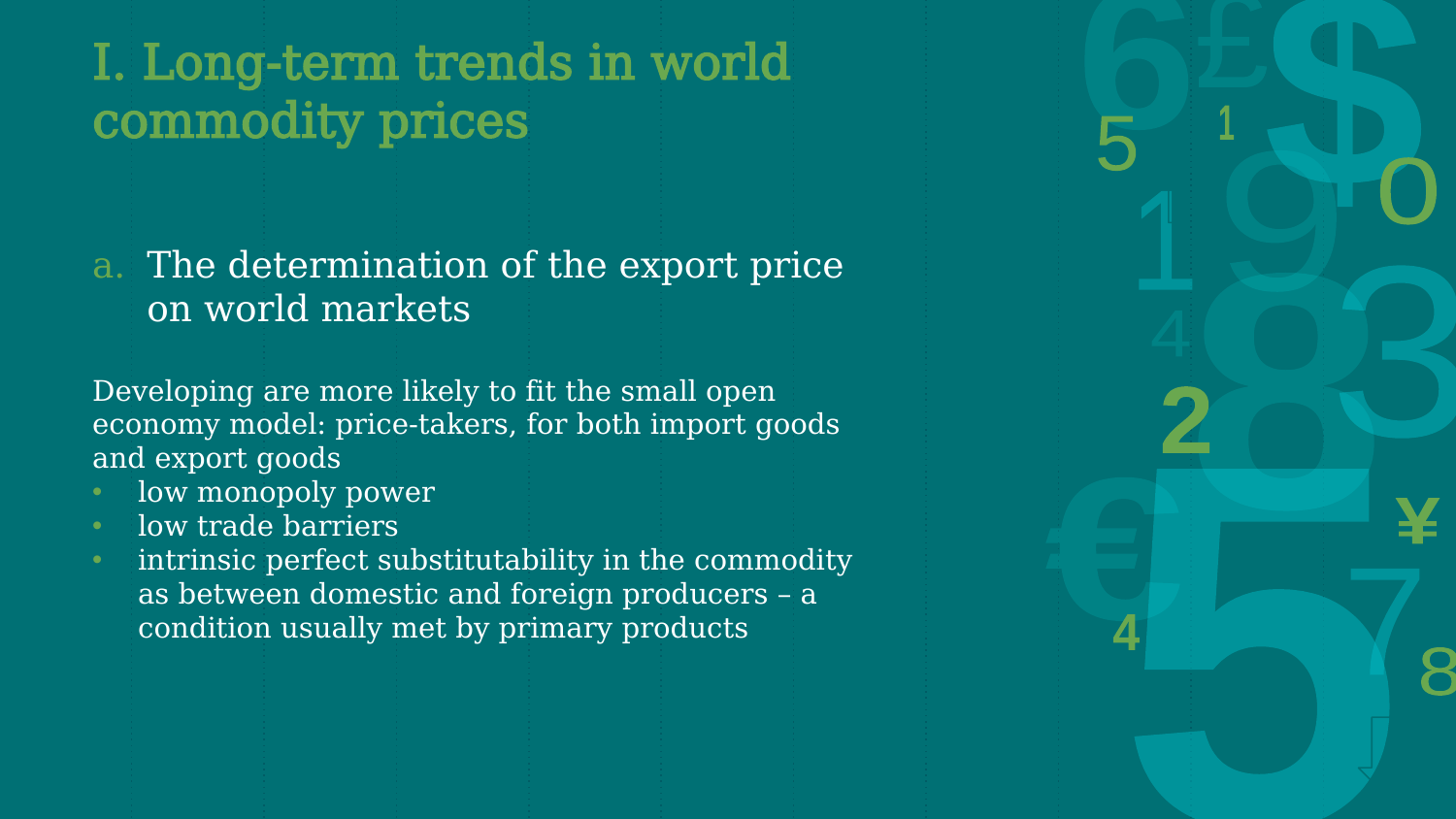

# I. Long-term trends in world commodity prices

The determination of the export price on world markets

Developing are more likely to fit the small open economy model: price-takers, for both import goods and export goods
low monopoly power
low trade barriers
intrinsic perfect substitutability in the commodity as between domestic and foreign producers – a condition usually met by primary products